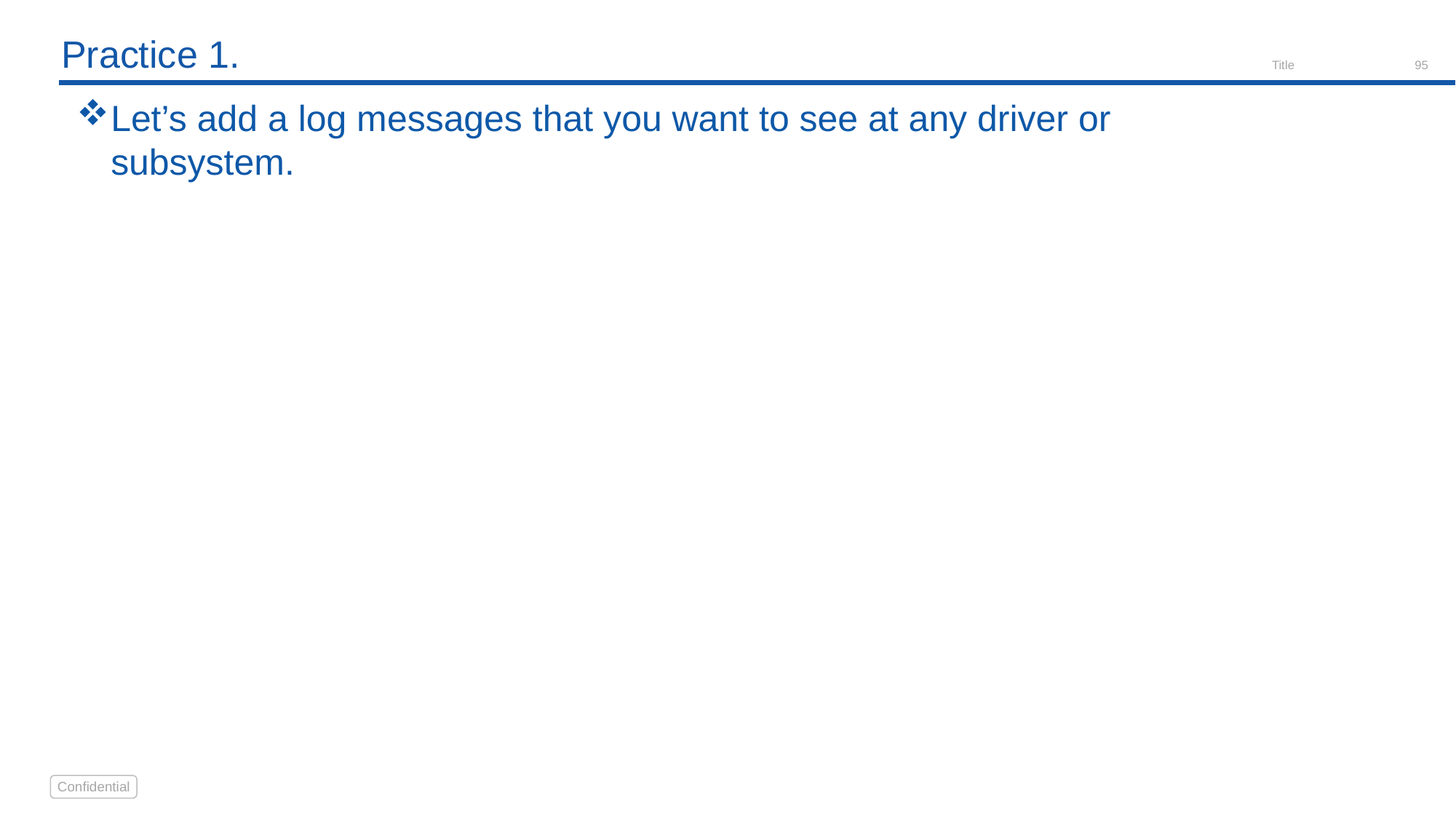

# Practice 1.
Let’s add a log messages that you want to see at any driver or subsystem.